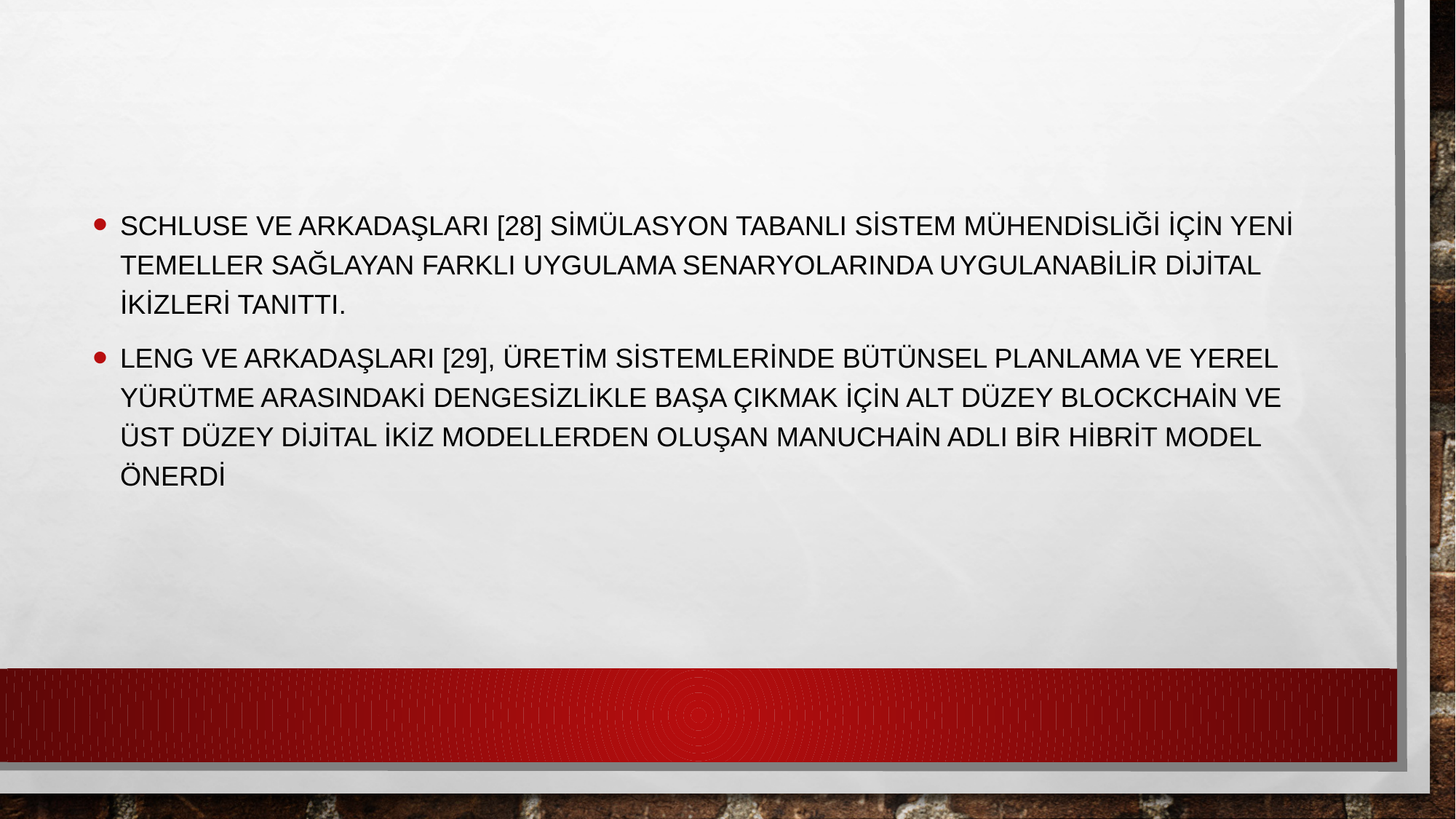

Schluse ve arkadaşları [28] simülasyon tabanlı sistem mühendisliği için yeni temeller sağlayan farklı uygulama senaryolarında uygulanabilir dijital ikizleri tanıttı.
Leng ve arkadaşları [29], üretim sistemlerinde bütünsel planlama ve yerel yürütme arasındaki dengesizlikle başa çıkmak için alt düzey blockchain ve üst düzey dijital ikiz modellerden oluşan ManuChain adlı bir hibrit model önerdi